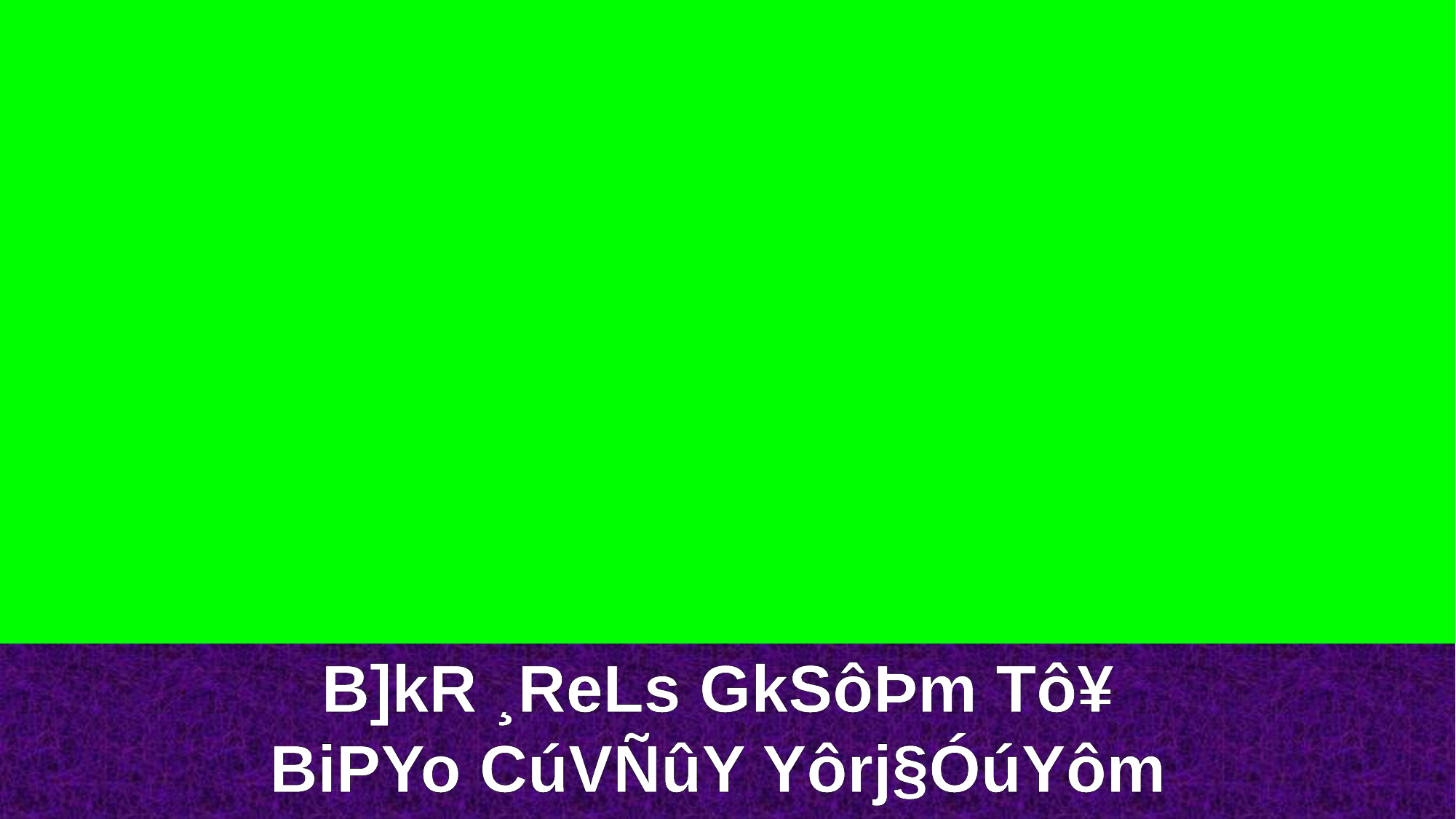

B]kR ¸ReLs GkSôÞm Tô¥
BiPYo CúVÑûY Yôrj§ÓúYôm